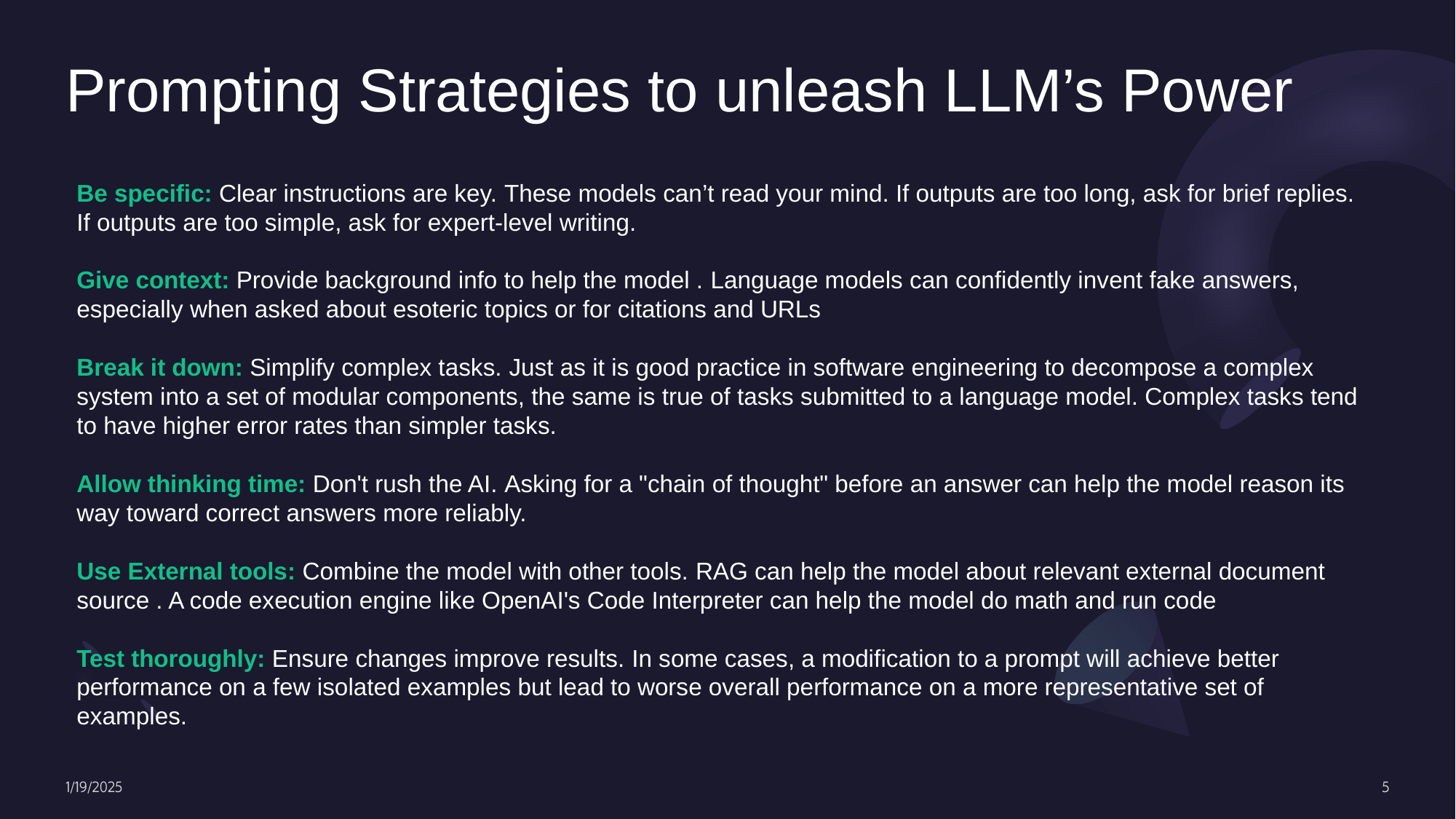

# Prompting Strategies to unleash LLM’s Power
Be specific: Clear instructions are key. These models can’t read your mind. If outputs are too long, ask for brief replies. If outputs are too simple, ask for expert-level writing.

Give context: Provide background info to help the model . Language models can confidently invent fake answers, especially when asked about esoteric topics or for citations and URLs

Break it down: Simplify complex tasks. Just as it is good practice in software engineering to decompose a complex system into a set of modular components, the same is true of tasks submitted to a language model. Complex tasks tend to have higher error rates than simpler tasks.

Allow thinking time: Don't rush the AI. Asking for a "chain of thought" before an answer can help the model reason its way toward correct answers more reliably.

Use External tools: Combine the model with other tools. RAG can help the model about relevant external document source . A code execution engine like OpenAI's Code Interpreter can help the model do math and run code

Test thoroughly: Ensure changes improve results. In some cases, a modification to a prompt will achieve better performance on a few isolated examples but lead to worse overall performance on a more representative set of examples.
1/19/2025
5